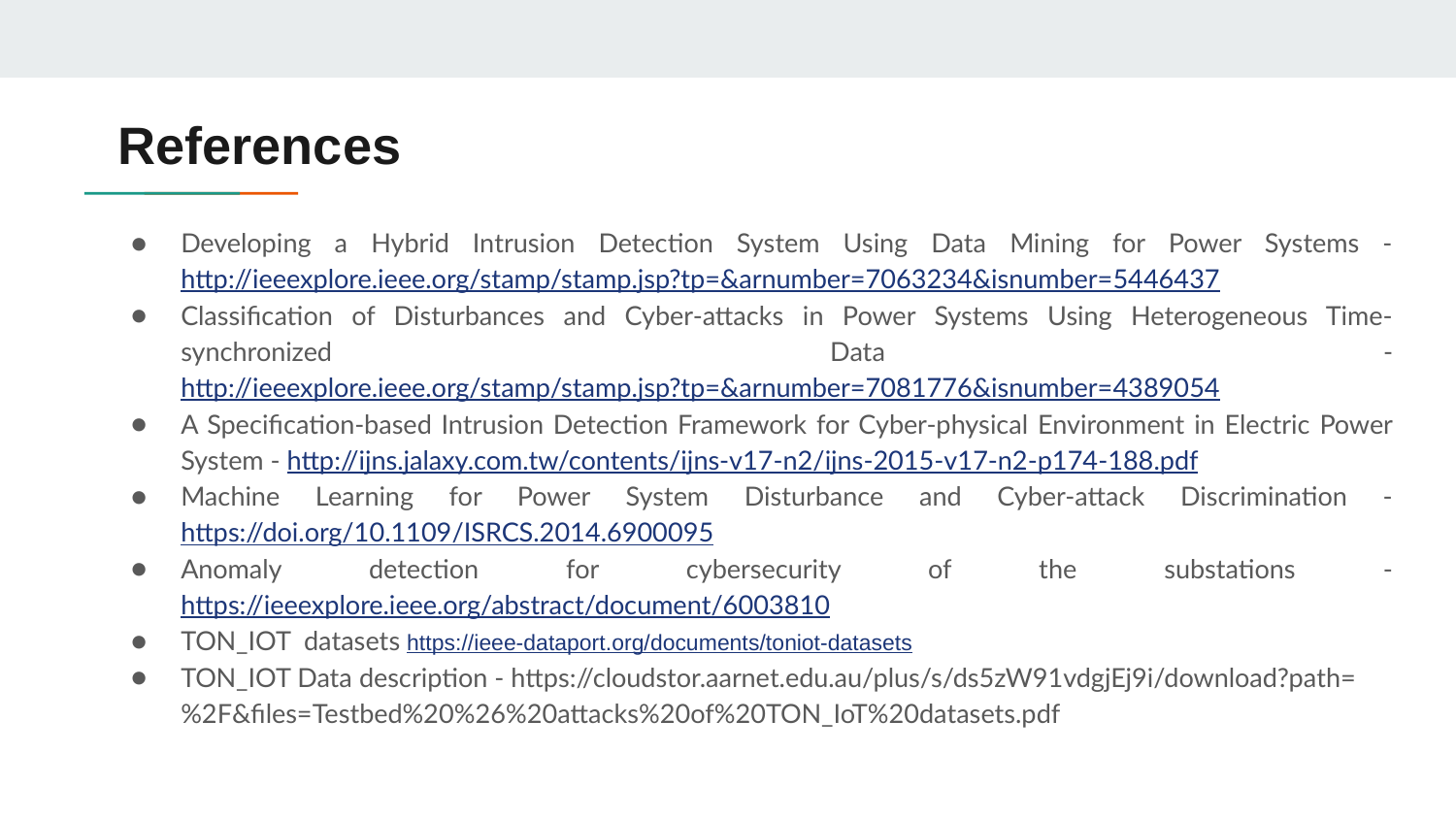

# References
Developing a Hybrid Intrusion Detection System Using Data Mining for Power Systems - http://ieeexplore.ieee.org/stamp/stamp.jsp?tp=&arnumber=7063234&isnumber=5446437
Classification of Disturbances and Cyber-attacks in Power Systems Using Heterogeneous Time-synchronized Data - http://ieeexplore.ieee.org/stamp/stamp.jsp?tp=&arnumber=7081776&isnumber=4389054
A Specification-based Intrusion Detection Framework for Cyber-physical Environment in Electric Power System - http://ijns.jalaxy.com.tw/contents/ijns-v17-n2/ijns-2015-v17-n2-p174-188.pdf
Machine Learning for Power System Disturbance and Cyber-attack Discrimination - https://doi.org/10.1109/ISRCS.2014.6900095
Anomaly detection for cybersecurity of the substations - https://ieeexplore.ieee.org/abstract/document/6003810
TON_IOT  datasets https://ieee-dataport.org/documents/toniot-datasets
TON_IOT Data description - https://cloudstor.aarnet.edu.au/plus/s/ds5zW91vdgjEj9i/download?path=%2F&files=Testbed%20%26%20attacks%20of%20TON_IoT%20datasets.pdf